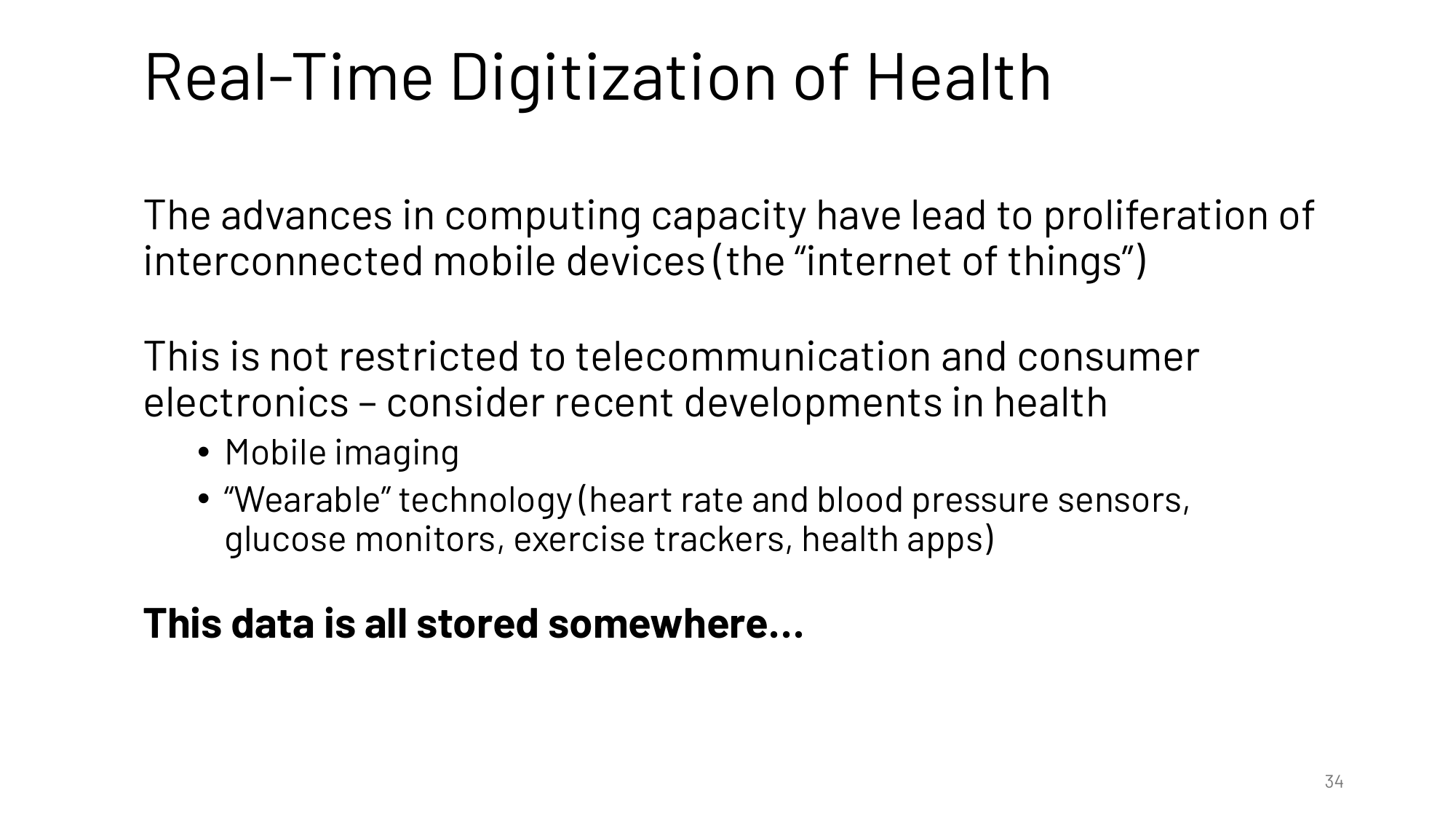

# Real-Time Digitization of Health

The advances in computing capacity have lead to proliferation of interconnected mobile devices (the “internet of things”)

This is not restricted to telecommunication and consumer electronics – consider recent developments in health
Mobile imaging
“Wearable” technology (heart rate and blood pressure sensors, glucose monitors, exercise trackers, health apps)

This data is all stored somewhere…
34